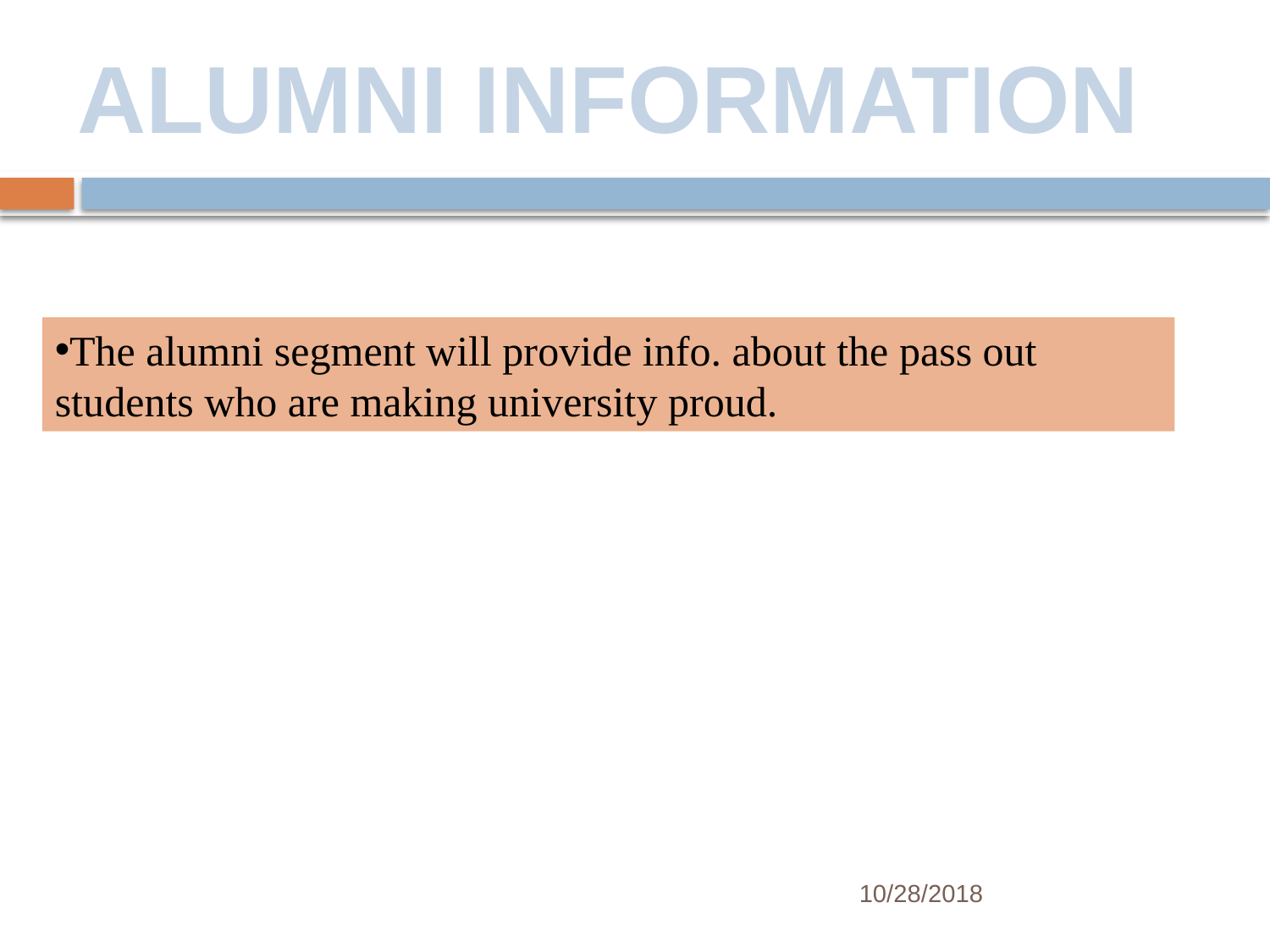

ALUMNI INFORMATION
The alumni segment will provide info. about the pass out
students who are making university proud.
10/28/2018